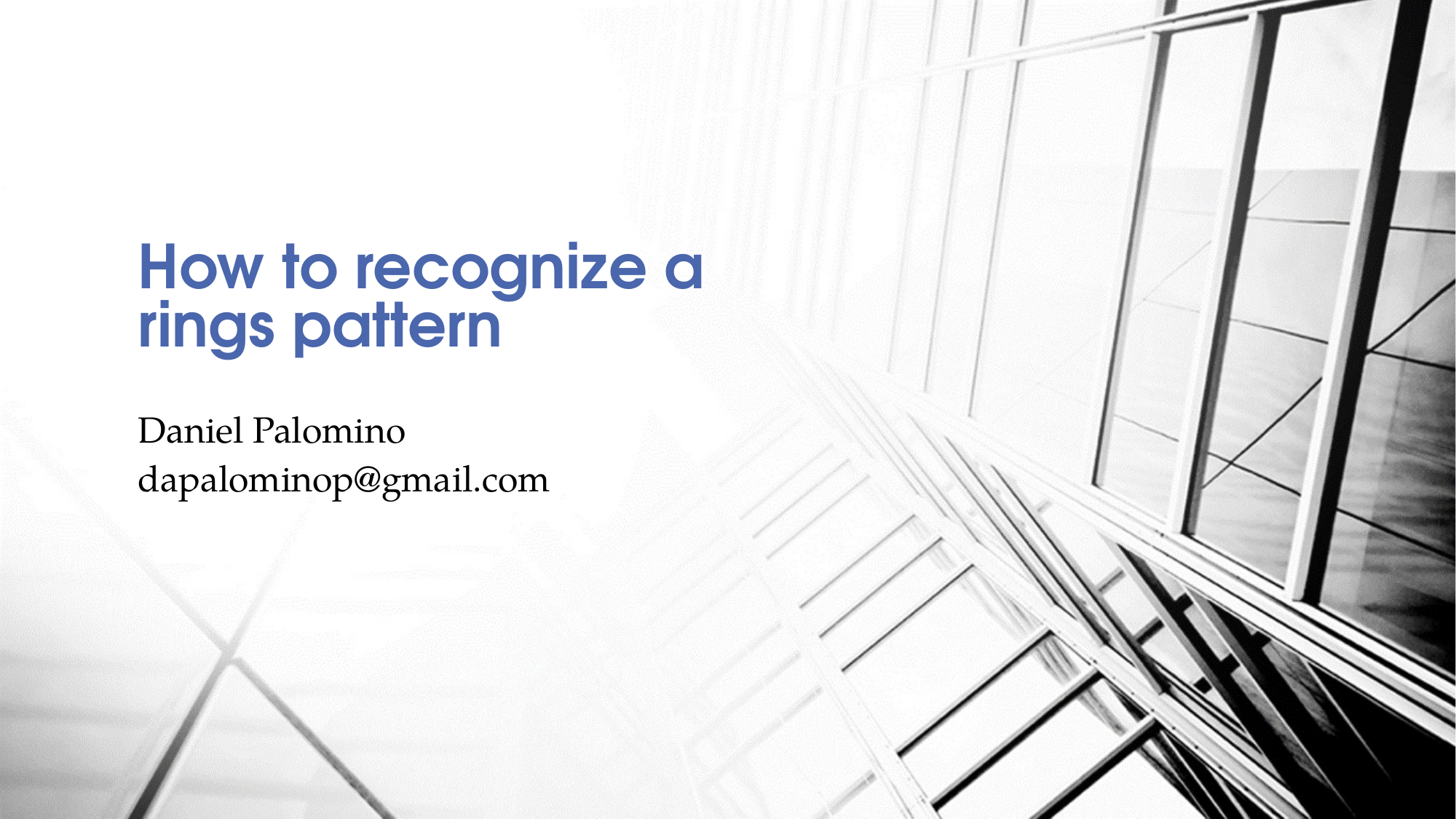

# How to recognize a rings pattern
Daniel Palomino
dapalominop@gmail.com